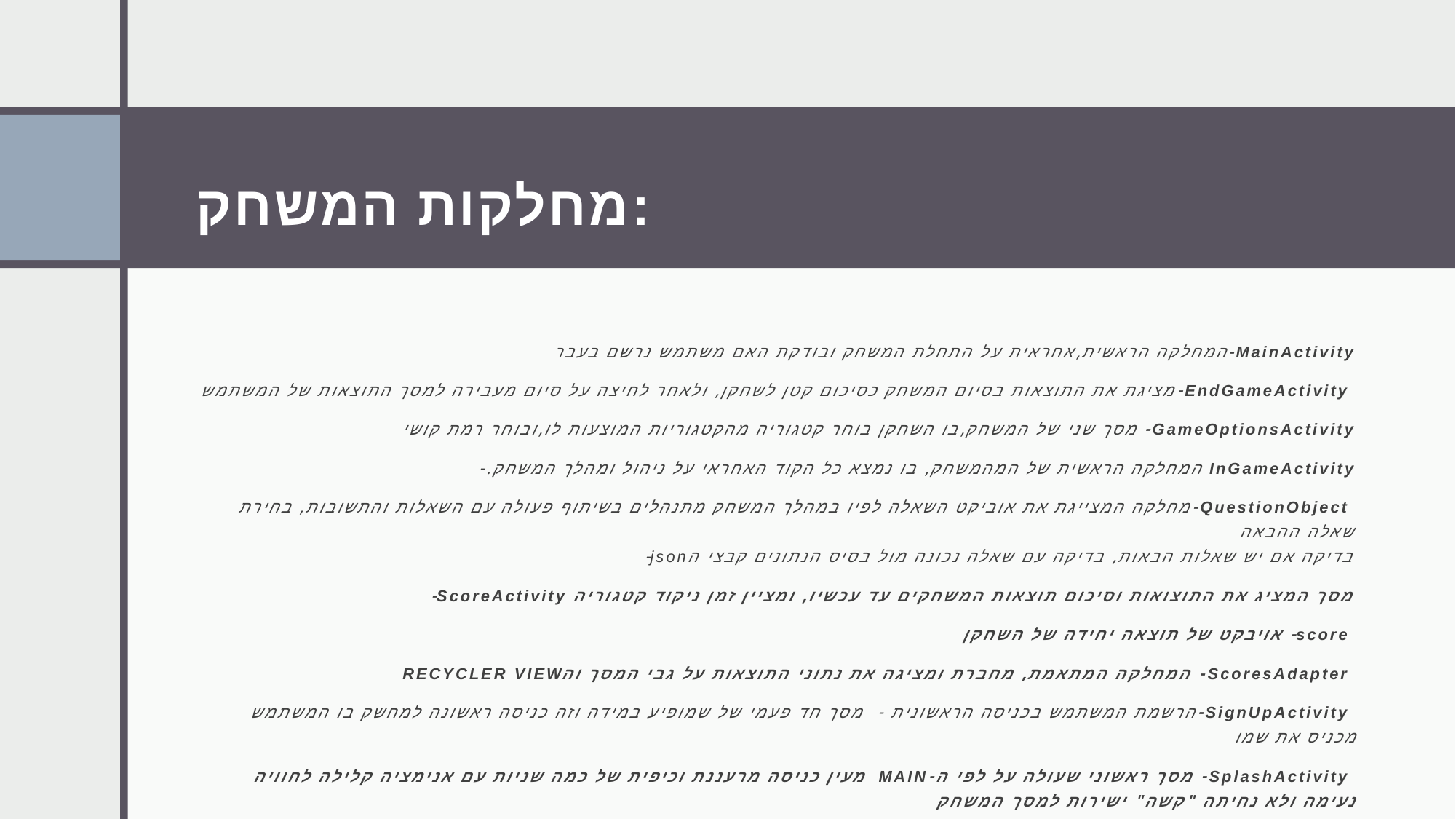

מחלקות המשחק:

MainActivity-המחלקה הראשית,אחראית על התחלת המשחק ובודקת האם משתמש נרשם בעבר
 EndGameActivity-מציגת את התוצאות בסיום המשחק כסיכום קטן לשחקן, ולאחר לחיצה על סיום מעבירה למסך התוצאות של המשתמש
GameOptionsActivity- מסך שני של המשחק,בו השחקן בוחר קטגוריה מהקטגוריות המוצעות לו,ובוחר רמת קושי
InGameActivity המחלקה הראשית של המהמשחק, בו נמצא כל הקוד האחראי על ניהול ומהלך המשחק.-
 QuestionObject-מחלקה המצייגת את אוביקט השאלה לפיו במהלך המשחק מתנהלים בשיתוף פעולה עם השאלות והתשובות, בחירת שאלה ההבאה
בדיקה אם יש שאלות הבאות, בדיקה עם שאלה נכונה מול בסיס הנתונים קבצי הjson-
מסך המציג את התוצואות וסיכום תוצאות המשחקים עד עכשיו, ומציין זמן ניקוד קטגוריה ScoreActivity-
 score- אויבקט של תוצאה יחידה של השחקן
 ScoresAdapter- המחלקה המתאמת, מחברת ומציגה את נתוני התוצאות על גבי המסך והRECYCLER VIEW
 SignUpActivity-הרשמת המשתמש בכניסה הראשונית -  מסך חד פעמי של שמופיע במידה וזה כניסה ראשונה למחשק בו המשתמש מכניס את שמו
 SplashActivity- מסך ראשוני שעולה על לפי ה-MAIN  מעין כניסה מרעננת וכיפית של כמה שניות עם אנימציה קלילה לחוויה נעימה ולא נחיתה "קשה" ישירות למסך המשחק